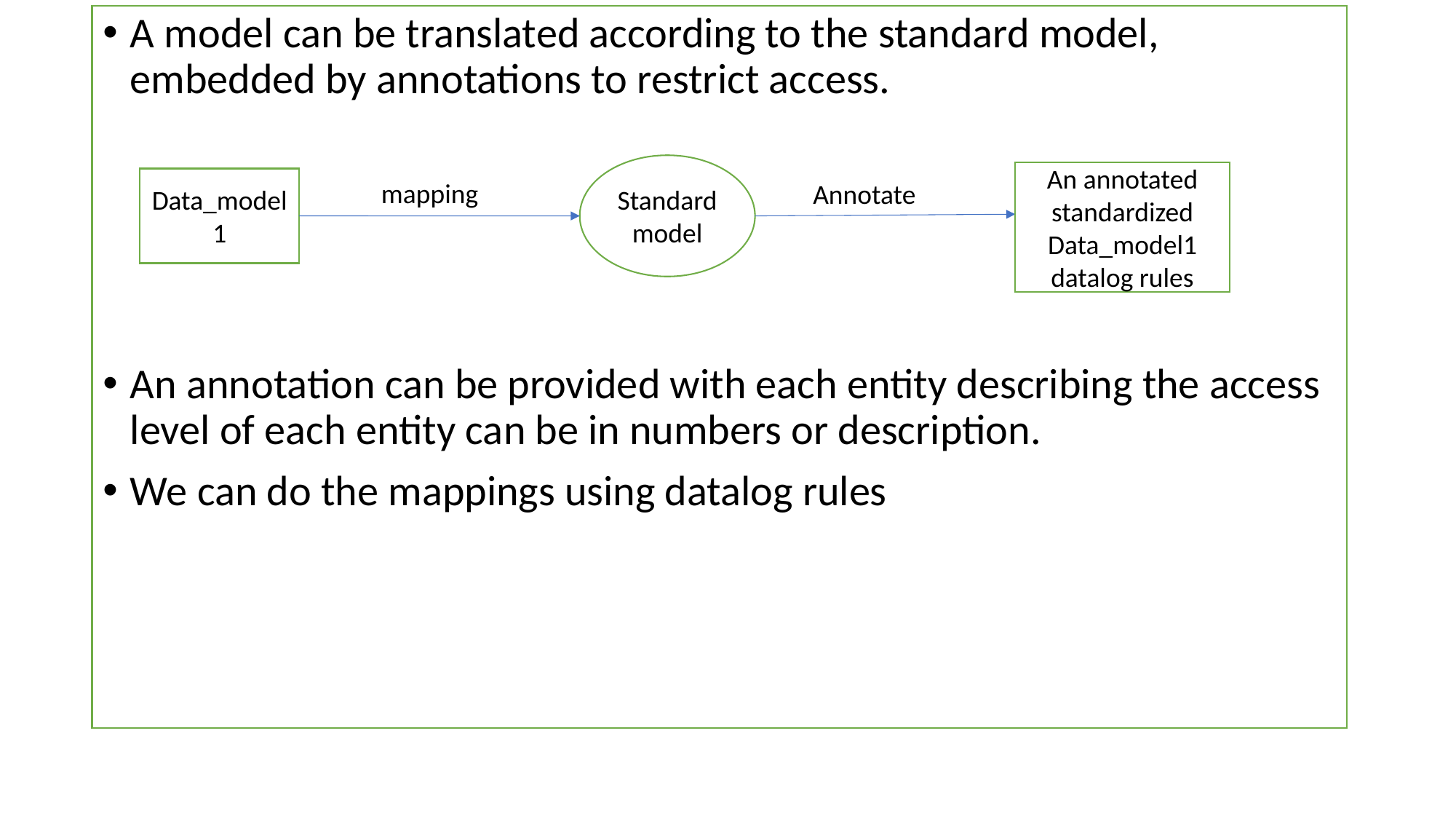

A model can be translated according to the standard model, embedded by annotations to restrict access.

An annotation can be provided with each entity describing the access level of each entity can be in numbers or description.
We can do the mappings using datalog rules
Standard model
An annotated standardized Data_model1 datalog rules
Data_model1
mapping
Annotate